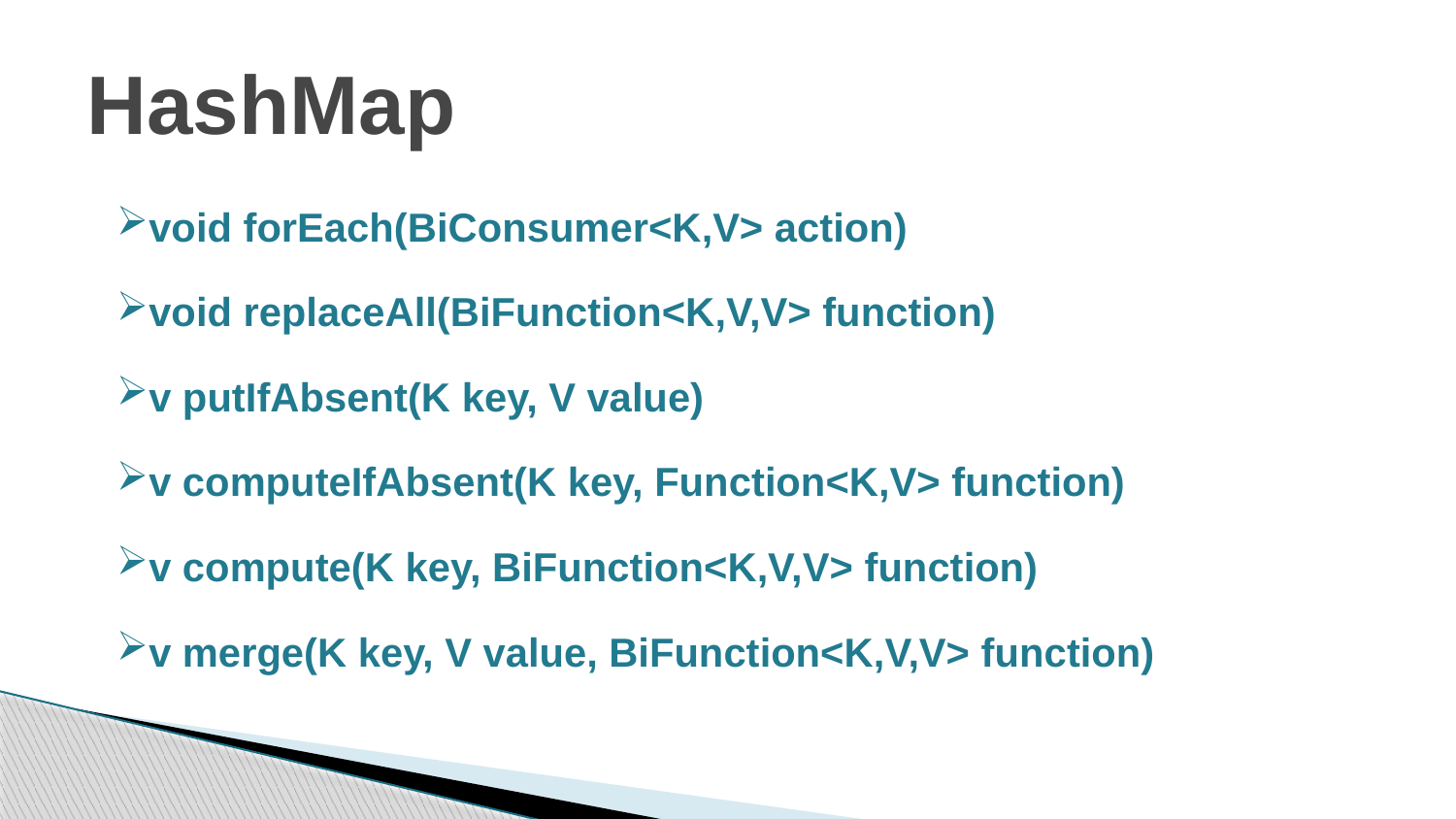

# HashMap
void forEach(BiConsumer<K,V> action)
void replaceAll(BiFunction<K,V,V> function)
v putIfAbsent(K key, V value)
v computeIfAbsent(K key, Function<K,V> function)
v compute(K key, BiFunction<K,V,V> function)
v merge(K key, V value, BiFunction<K,V,V> function)